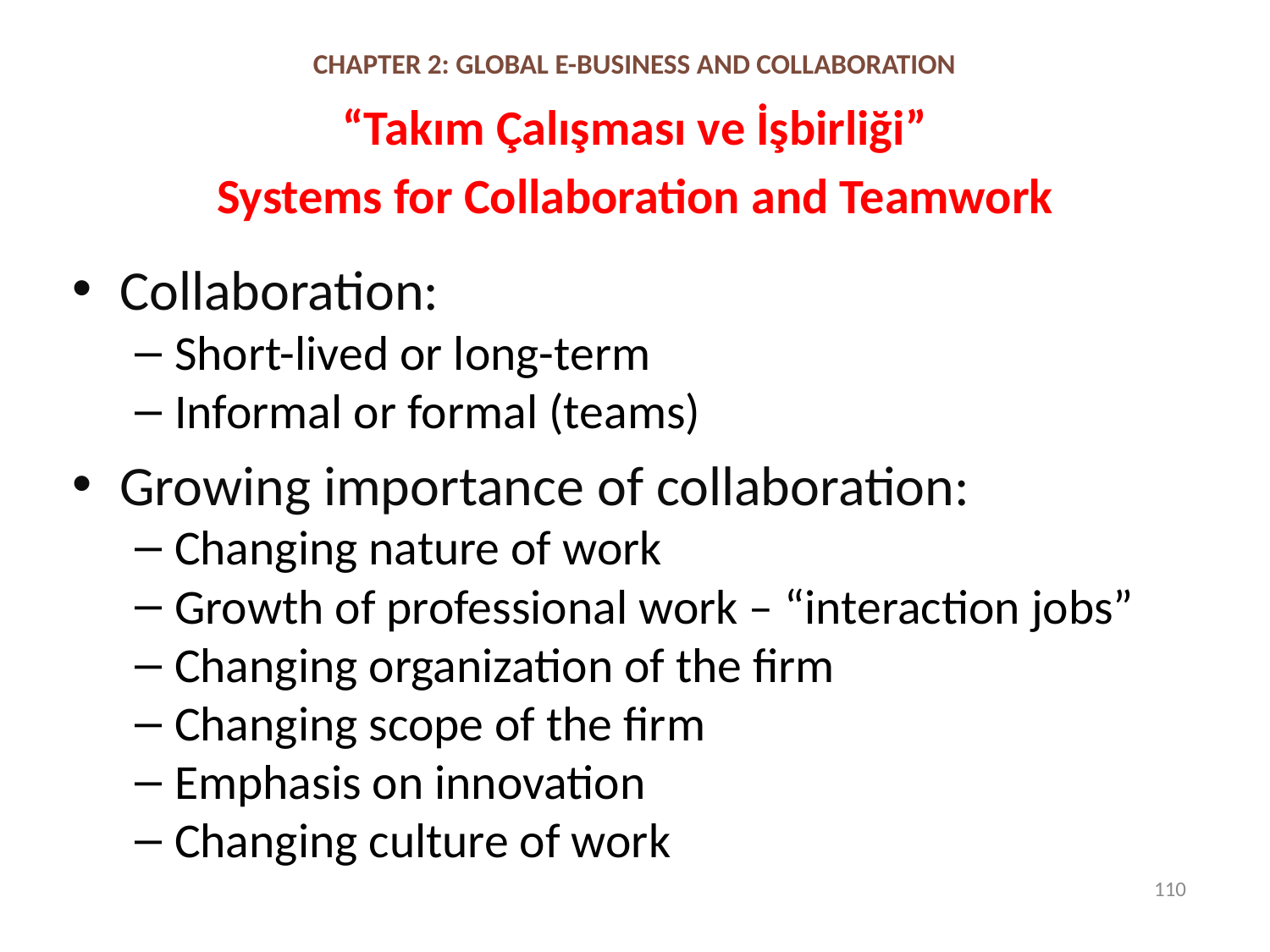

# CHAPTER 2: GLOBAL E-BUSINESS AND COLLABORATION
“Takım Çalışması ve İşbirliği”
Systems for Collaboration and Teamwork
Collaboration:
Short-lived or long-term
Informal or formal (teams)
Growing importance of collaboration:
Changing nature of work
Growth of professional work – “interaction jobs”
Changing organization of the firm
Changing scope of the firm
Emphasis on innovation
Changing culture of work
110